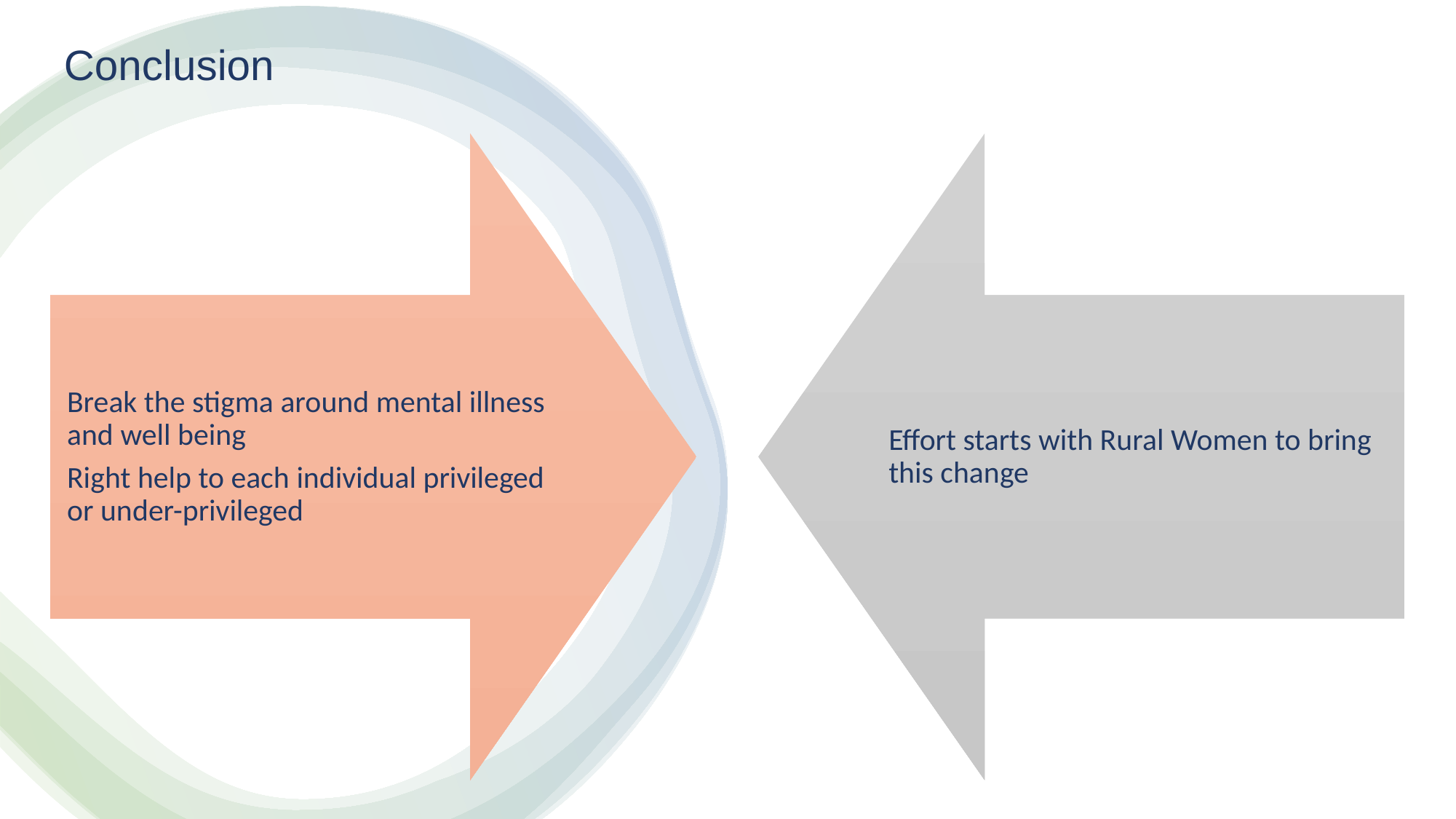

Conclusion
Break the stigma around mental illness and well being
Right help to each individual privileged or under-privileged
Effort starts with Rural Women to bring this change